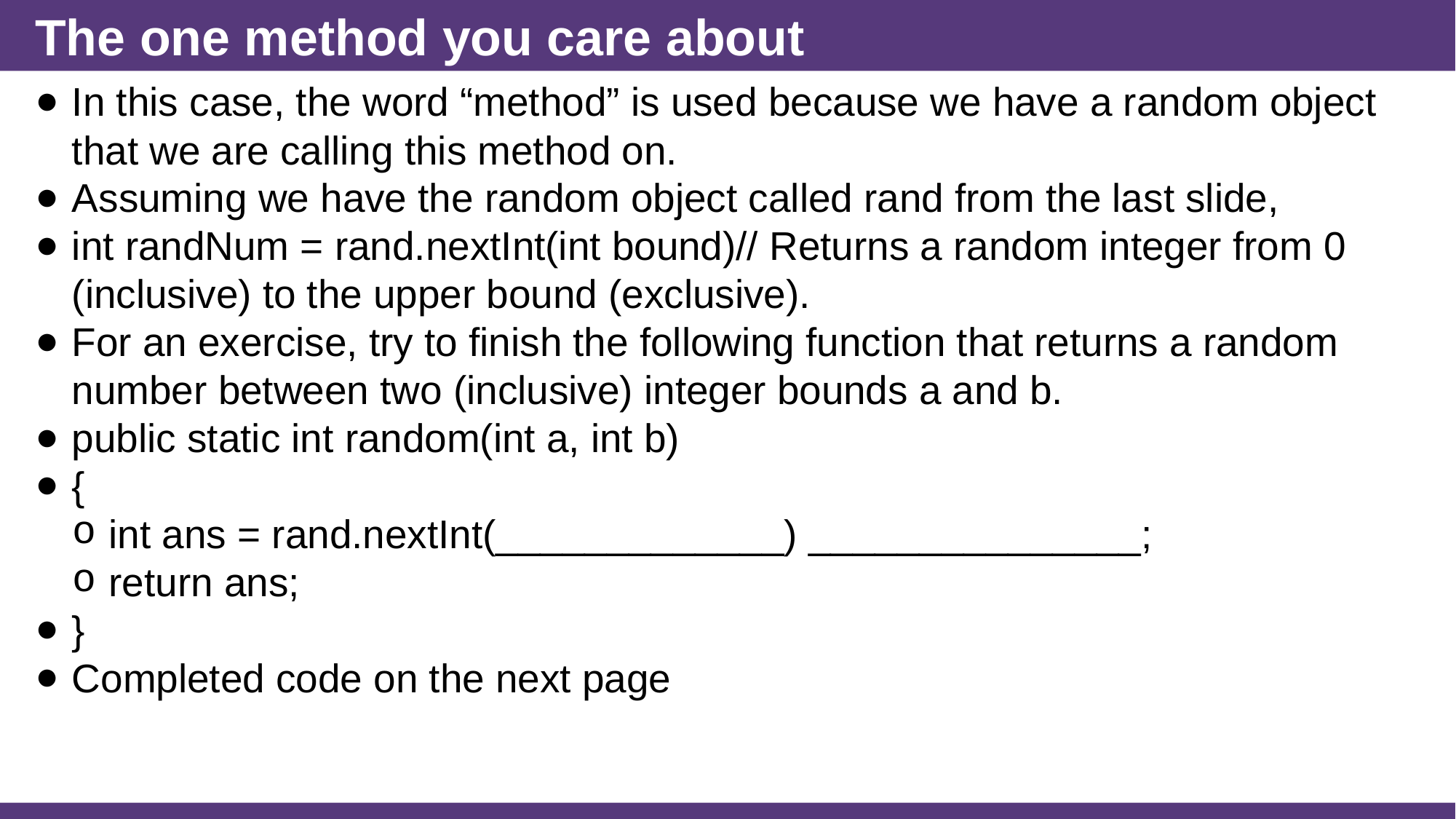

# The one method you care about
In this case, the word “method” is used because we have a random object that we are calling this method on.
Assuming we have the random object called rand from the last slide,
int randNum = rand.nextInt(int bound)// Returns a random integer from 0 (inclusive) to the upper bound (exclusive).
For an exercise, try to finish the following function that returns a random number between two (inclusive) integer bounds a and b.
public static int random(int a, int b)
{
int ans = rand.nextInt(_____________) _______________;
return ans;
}
Completed code on the next page